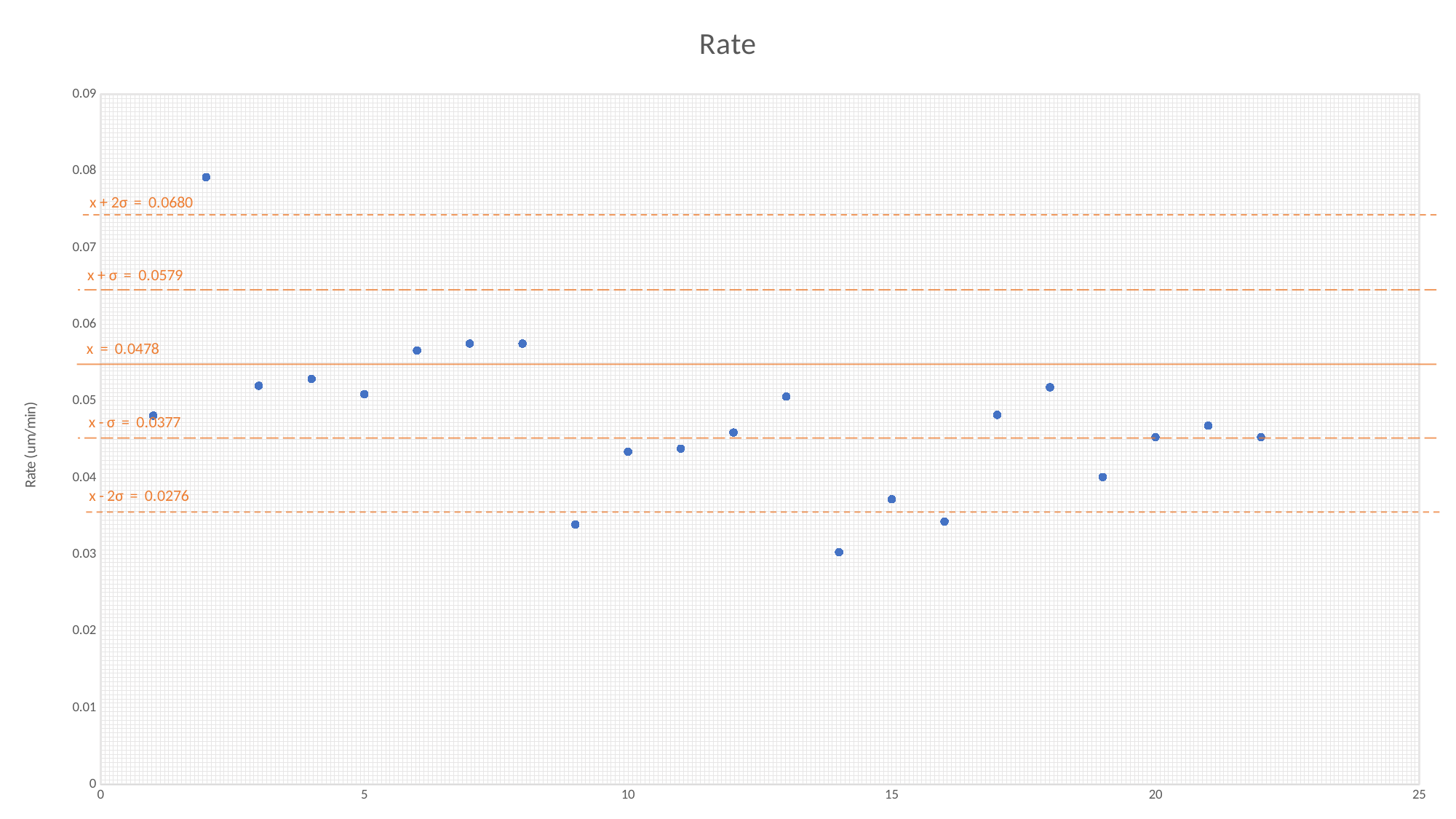

### Chart: Rate

| Category |  |
|---|---|